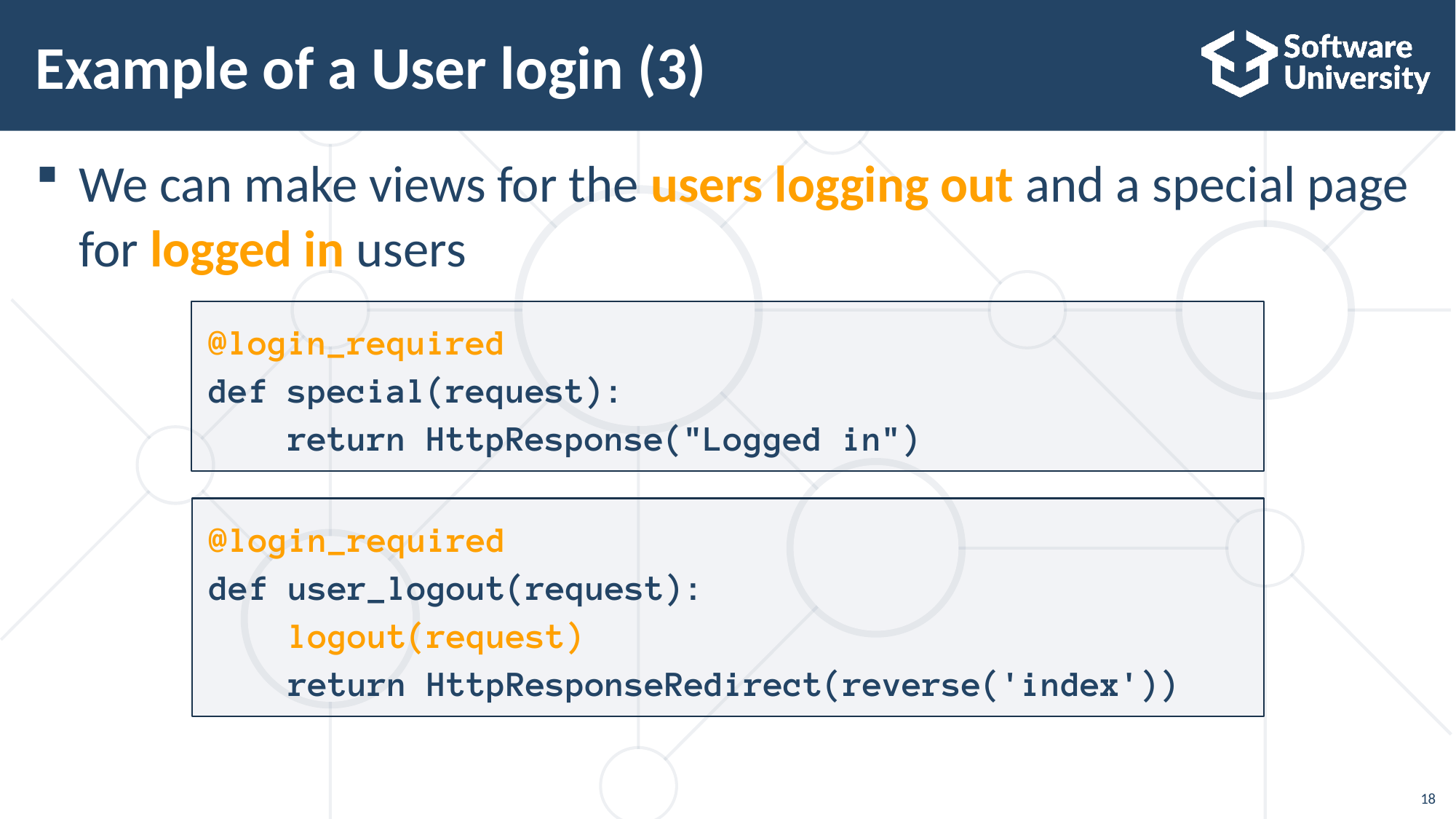

# Example of a User login (3)
We can make views for the users logging out and a special page for logged in users
@login_required
def special(request):
    return HttpResponse("Logged in")
@login_required
def user_logout(request):
    logout(request)
    return HttpResponseRedirect(reverse('index'))
18